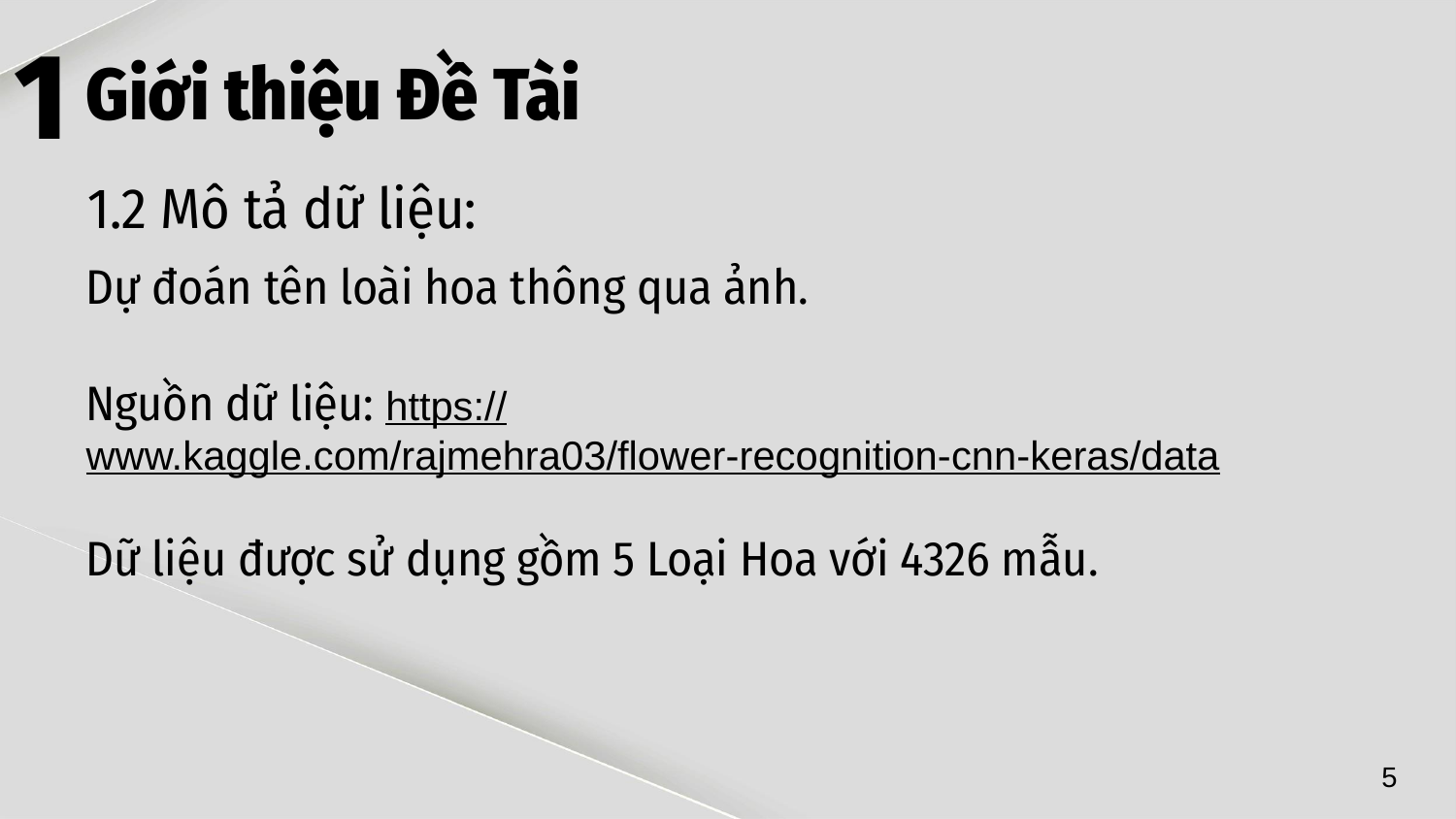

# Giới thiệu Đề Tài
1
1.2 Mô tả dữ liệu:
Dự đoán tên loài hoa thông qua ảnh.

Nguồn dữ liệu: https://www.kaggle.com/rajmehra03/flower-recognition-cnn-keras/data

Dữ liệu được sử dụng gồm 5 Loại Hoa với 4326 mẫu.

5